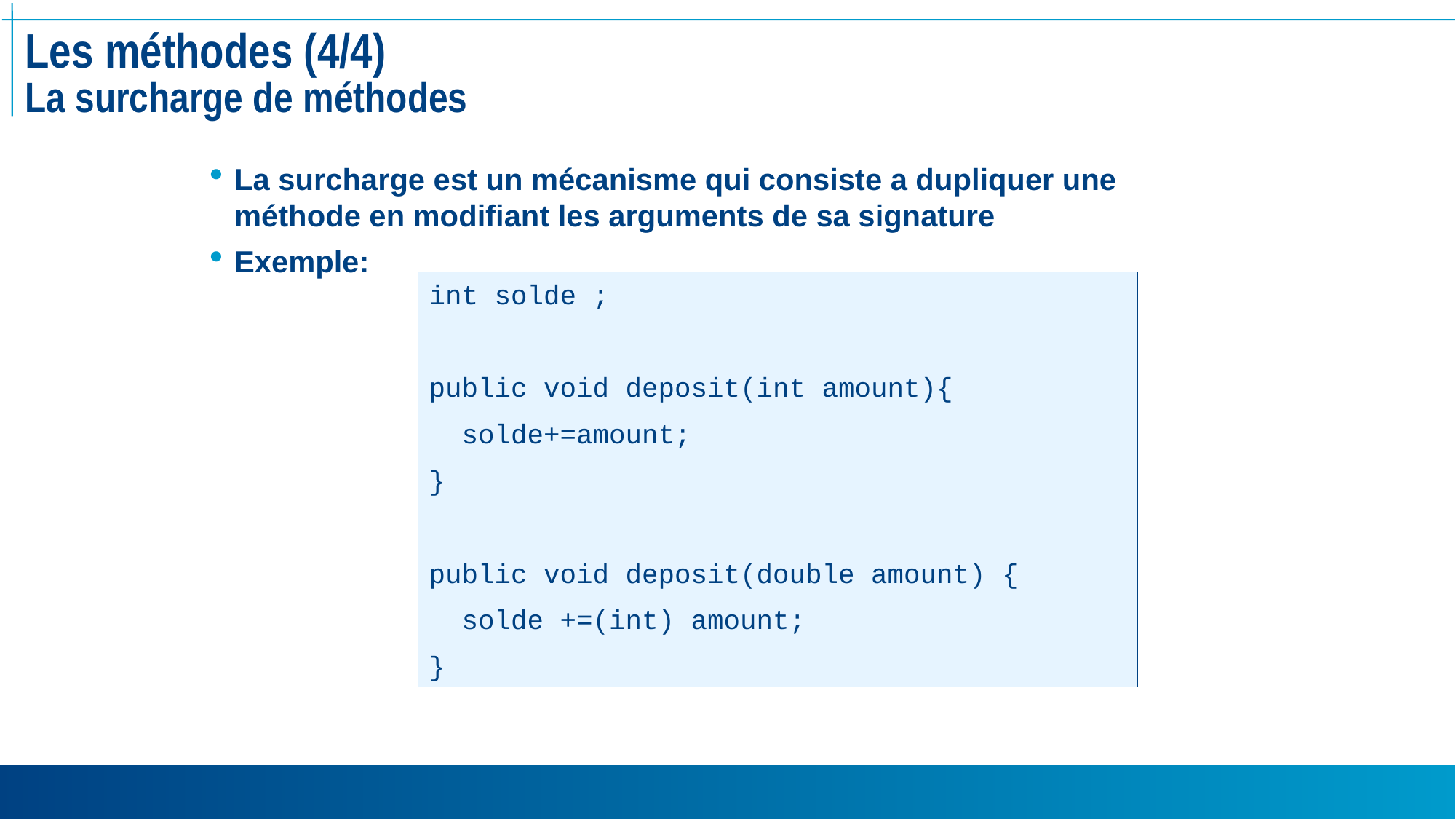

# Les méthodes (4/4) La surcharge de méthodes
La surcharge est un mécanisme qui consiste a dupliquer une méthode en modifiant les arguments de sa signature
Exemple:
int solde ;

public void deposit(int amount){
  solde+=amount;
}

public void deposit(double amount) {
  solde +=(int) amount;
}